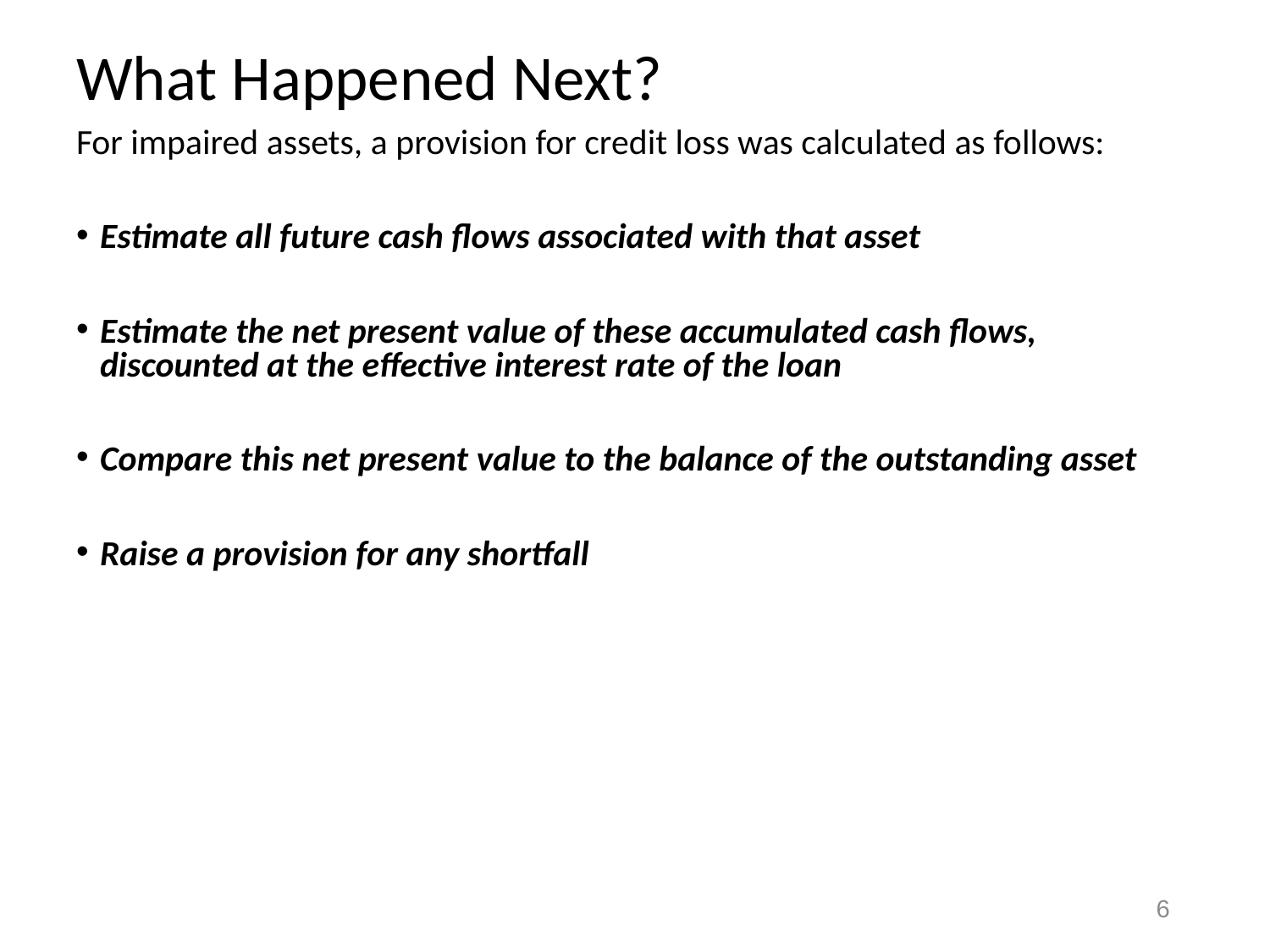

# What Happened Next?
For impaired assets, a provision for credit loss was calculated as follows:

Estimate all future cash flows associated with that asset

Estimate the net present value of these accumulated cash flows, discounted at the effective interest rate of the loan

Compare this net present value to the balance of the outstanding asset

Raise a provision for any shortfall

6